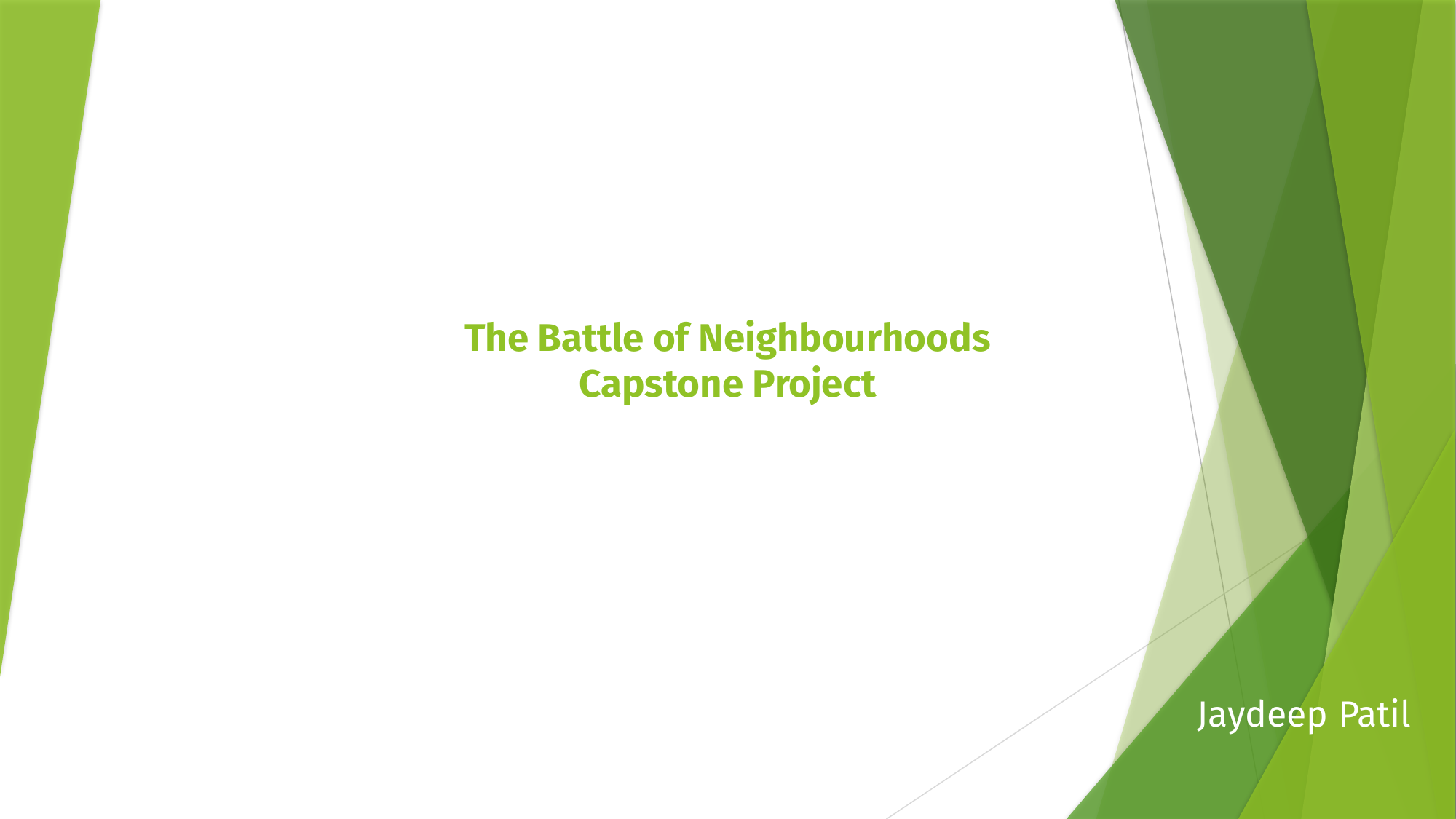

# The Battle of Neighbourhoods Capstone Project
Jaydeep Patil